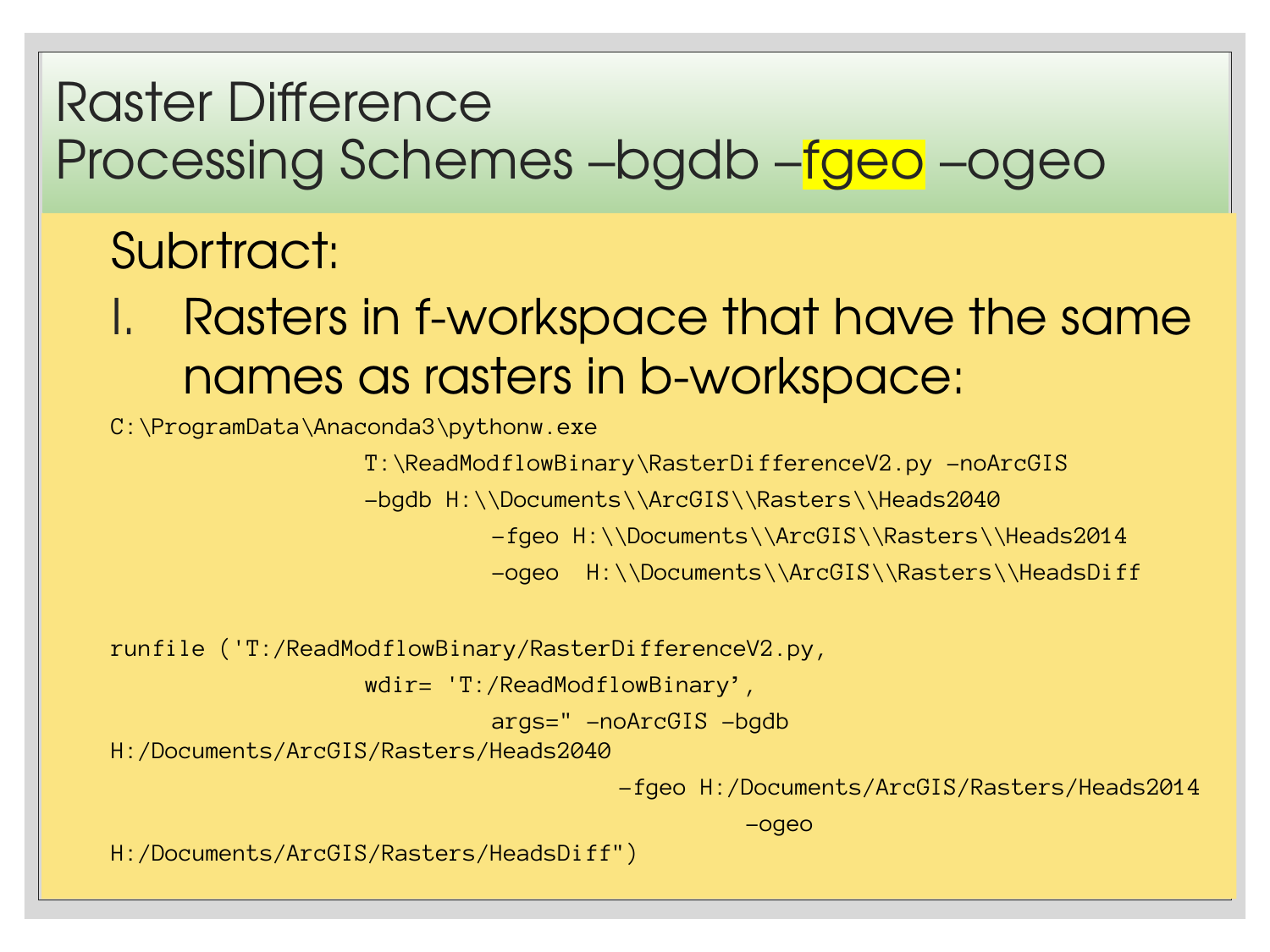

# Raster Difference Processing Schemes –bgdb –fgeo –ogeo
Subrtract:
Rasters in f-workspace that have the same names as rasters in b-workspace:
C:\ProgramData\Anaconda3\pythonw.exe
		T:\ReadModflowBinary\RasterDifferenceV2.py -noArcGIS
		-bgdb H:\\Documents\\ArcGIS\\Rasters\\Heads2040
			-fgeo H:\\Documents\\ArcGIS\\Rasters\\Heads2014
			-ogeo  H:\\Documents\\ArcGIS\\Rasters\\HeadsDiff

runfile ('T:/ReadModflowBinary/RasterDifferenceV2.py,
		wdir= 'T:/ReadModflowBinary’,
			args=" -noArcGIS -bgdb H:/Documents/ArcGIS/Rasters/Heads2040
				-fgeo H:/Documents/ArcGIS/Rasters/Heads2014
					-ogeo  H:/Documents/ArcGIS/Rasters/HeadsDiff")